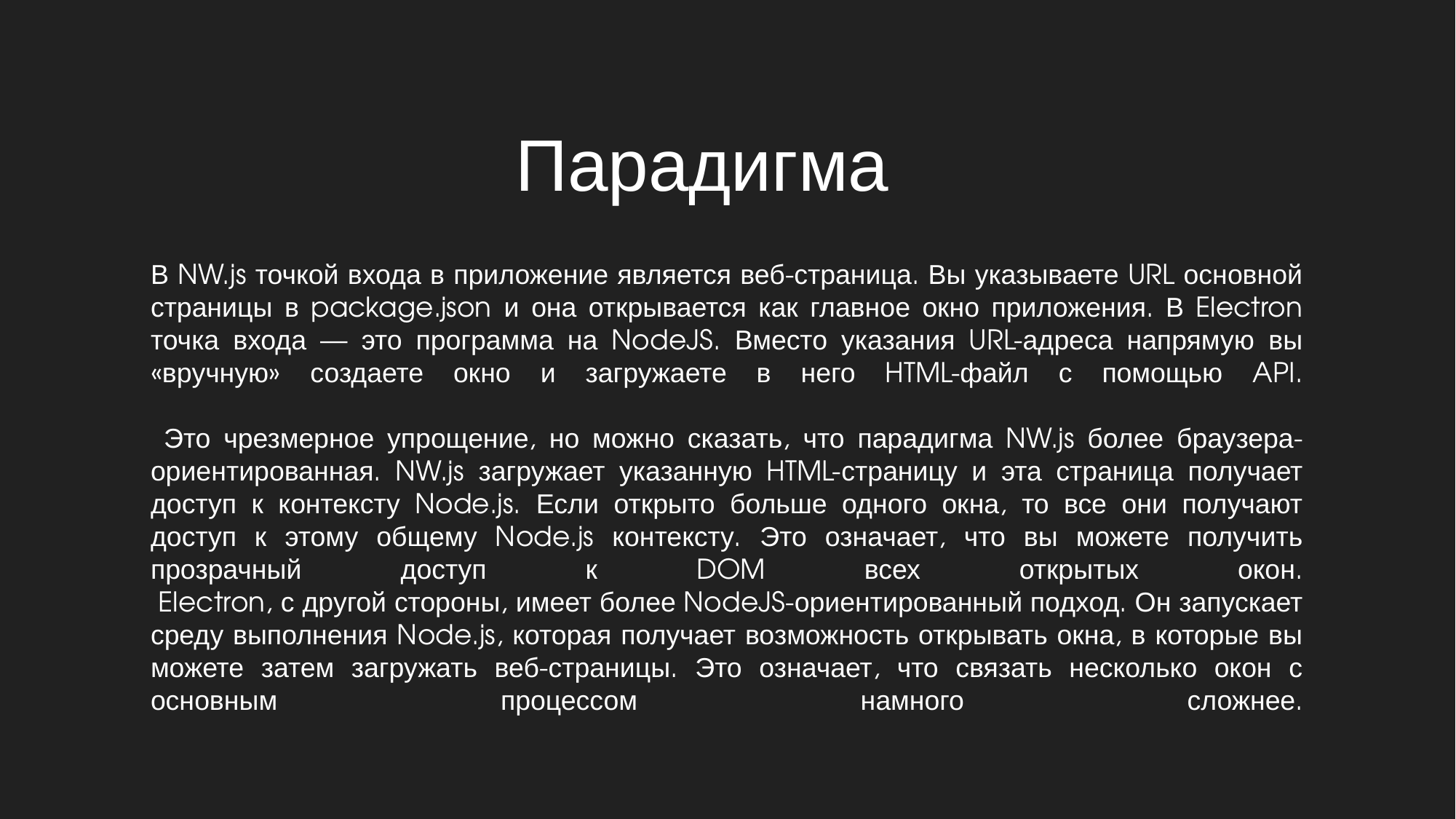

Парадигма
В NW.js точкой входа в приложение является веб-страница. Вы указываете URL основной страницы в package.json и она открывается как главное окно приложения. В Electron точка входа — это программа на NodeJS. Вместо указания URL-адреса напрямую вы «вручную» создаете окно и загружаете в него HTML-файл с помощью API.
 Это чрезмерное упрощение, но можно сказать, что парадигма NW.js более браузера-ориентированная. NW.js загружает указанную HTML-страницу и эта страница получает доступ к контексту Node.js. Если открыто больше одного окна, то все они получают доступ к этому общему Node.js контексту. Это означает, что вы можете получить прозрачный доступ к DOM всех открытых окон.
 Electron, с другой стороны, имеет более NodeJS-ориентированный подход. Он запускает среду выполнения Node.js, которая получает возможность открывать окна, в которые вы можете затем загружать веб-страницы. Это означает, что связать несколько окон с основным процессом намного сложнее.